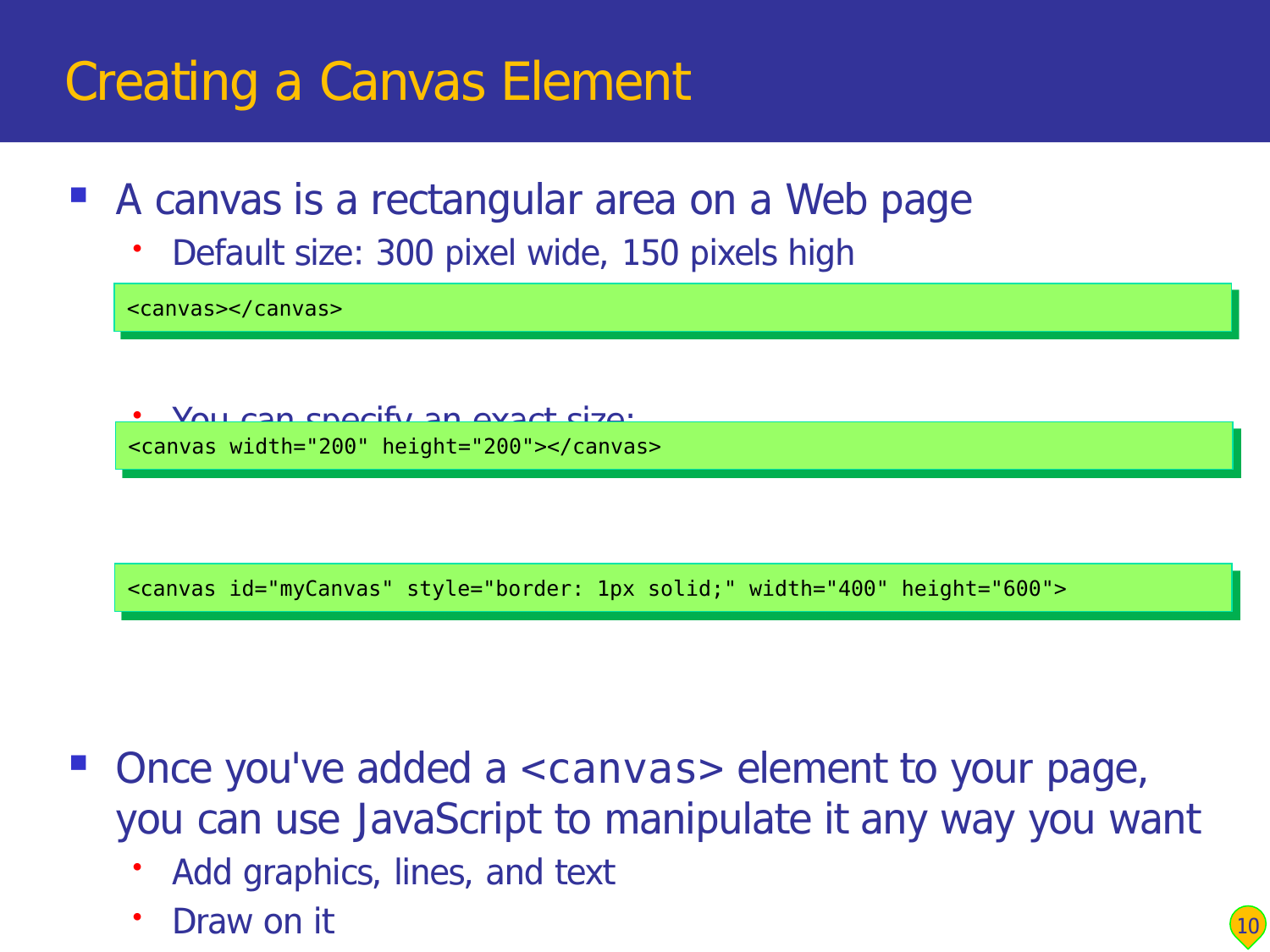

# Creating a Canvas Element
A canvas is a rectangular area on a Web page
Default size: 300 pixel wide, 150 pixels high

You can specify an exact size:

You can also specify additional attributes, such as:

Once you've added a <canvas> element to your page, you can use JavaScript to manipulate it any way you want
Add graphics, lines, and text
Draw on it
Add advanced animations to it
<canvas></canvas>
<canvas width="200" height="200"></canvas>
<canvas id="myCanvas" style="border: 1px solid;" width="400" height="600">
10